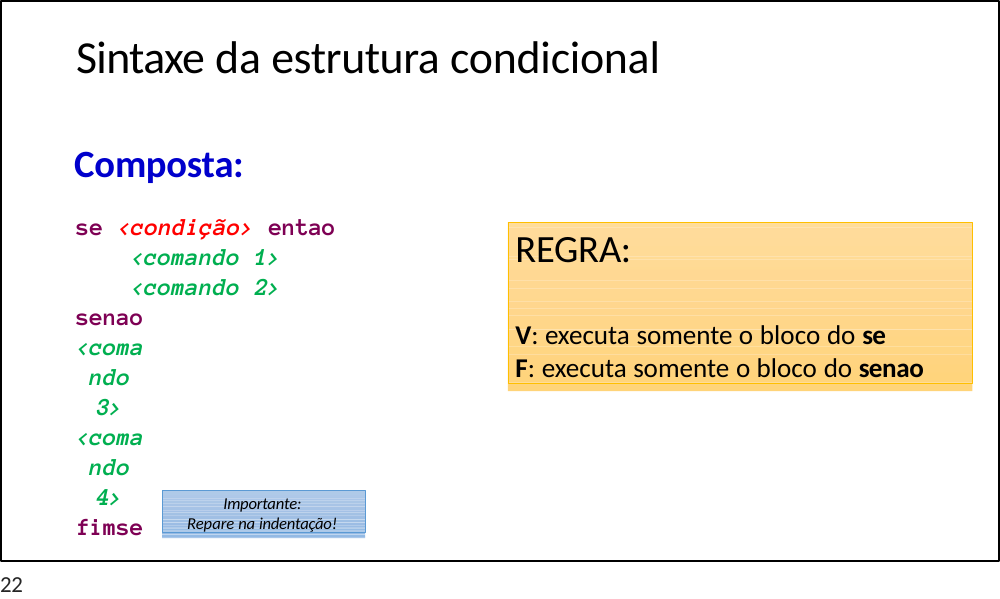

# Sintaxe da estrutura condicional
Composta:
se <condição> entao
<comando 1>
<comando 2>
senao
<comando 3>
<comando 4>
fimse
REGRA:

V: executa somente o bloco do se
F: executa somente o bloco do senao

Importante: Repare na indentação!

22